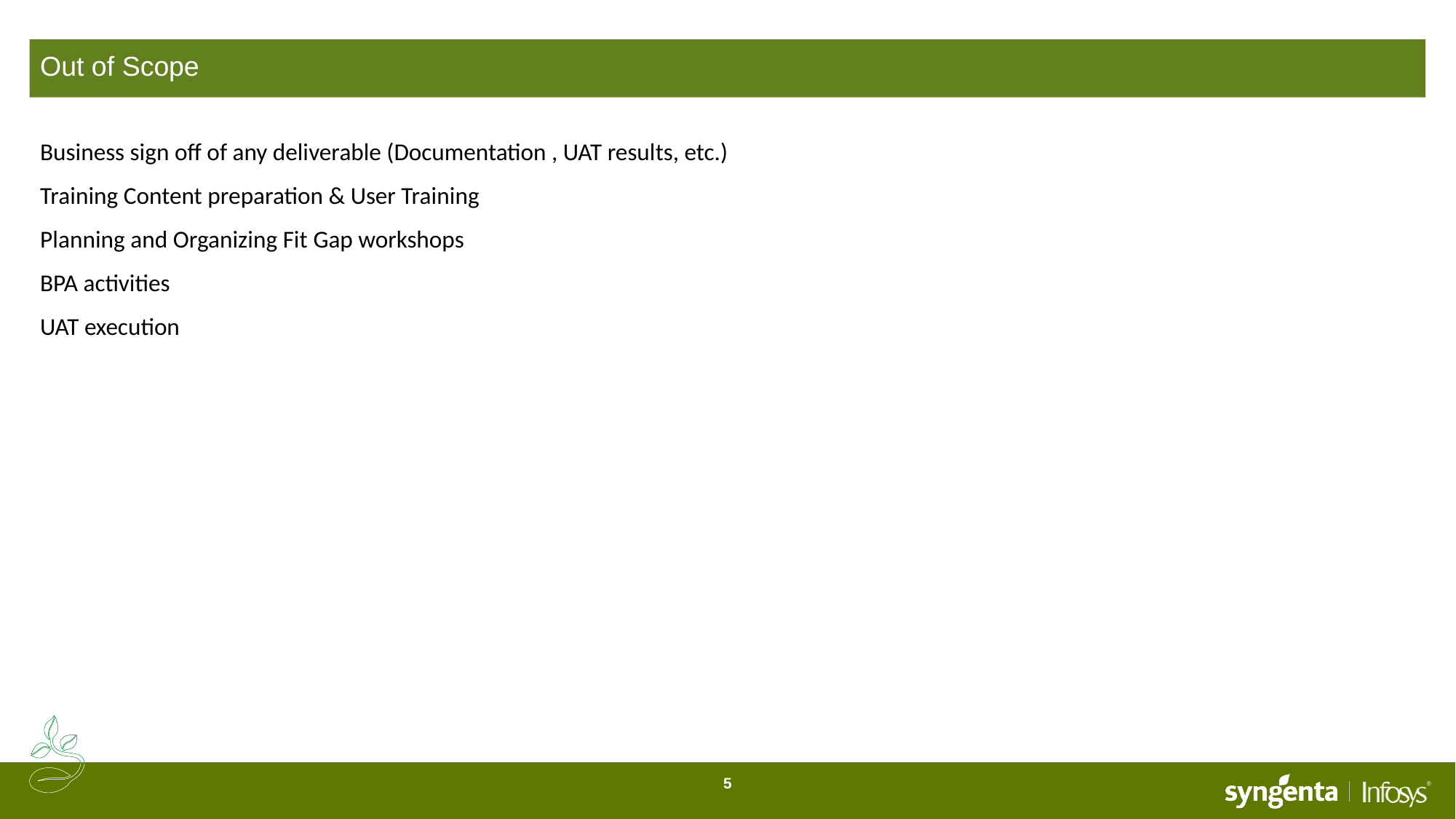

Out of Scope
Business sign off of any deliverable (Documentation , UAT results, etc.)
Training Content preparation & User Training
Planning and Organizing Fit Gap workshops
BPA activities
UAT execution